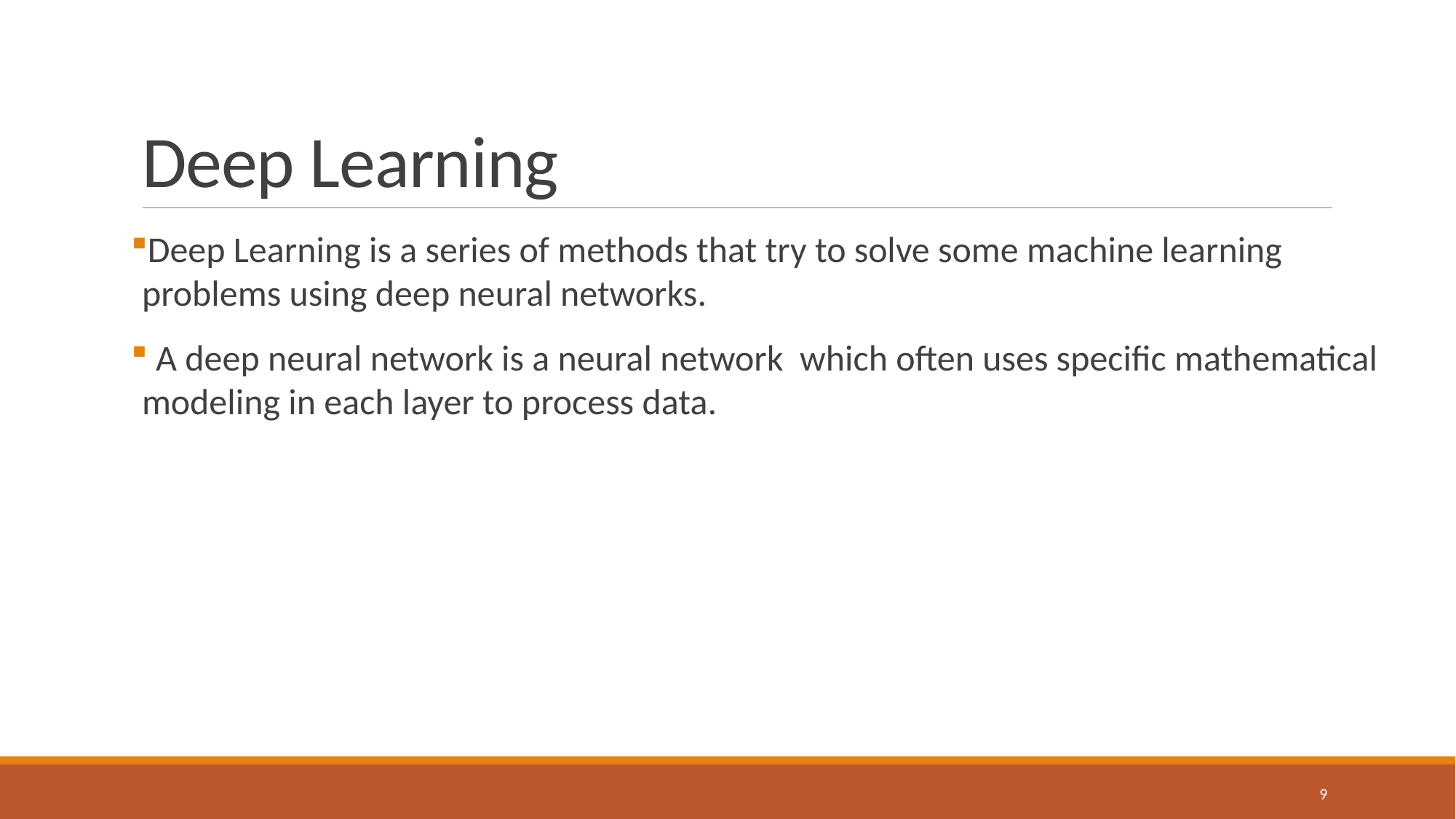

# Deep Learning
Deep Learning is a series of methods that try to solve some machine learning problems using deep neural networks.
 A deep neural network is a neural network  which often uses specific mathematical modeling in each layer to process data.
9